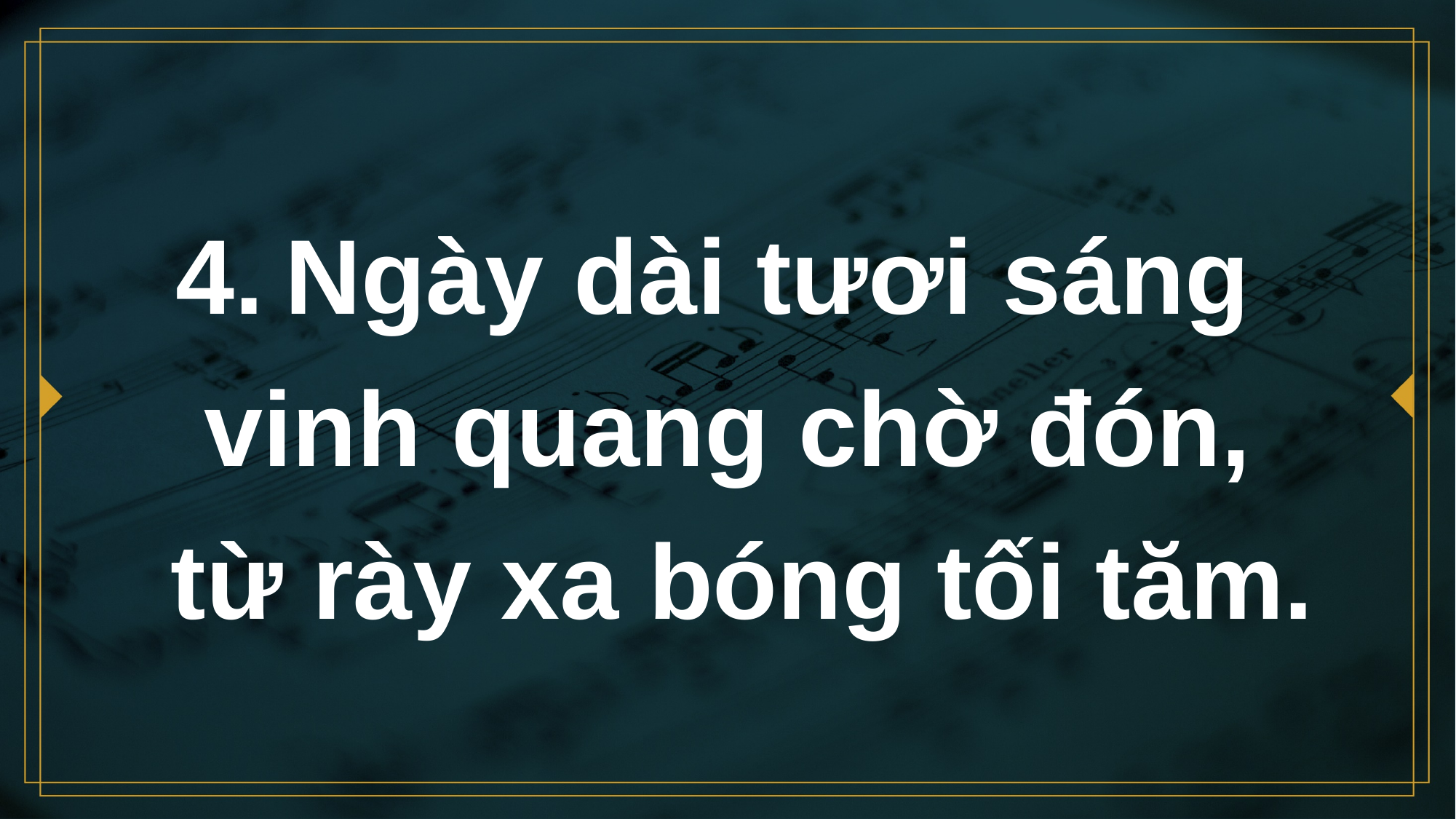

# 4.	Ngày dài tươi sáng vinh quang chờ đón, từ rày xa bóng tối tăm.